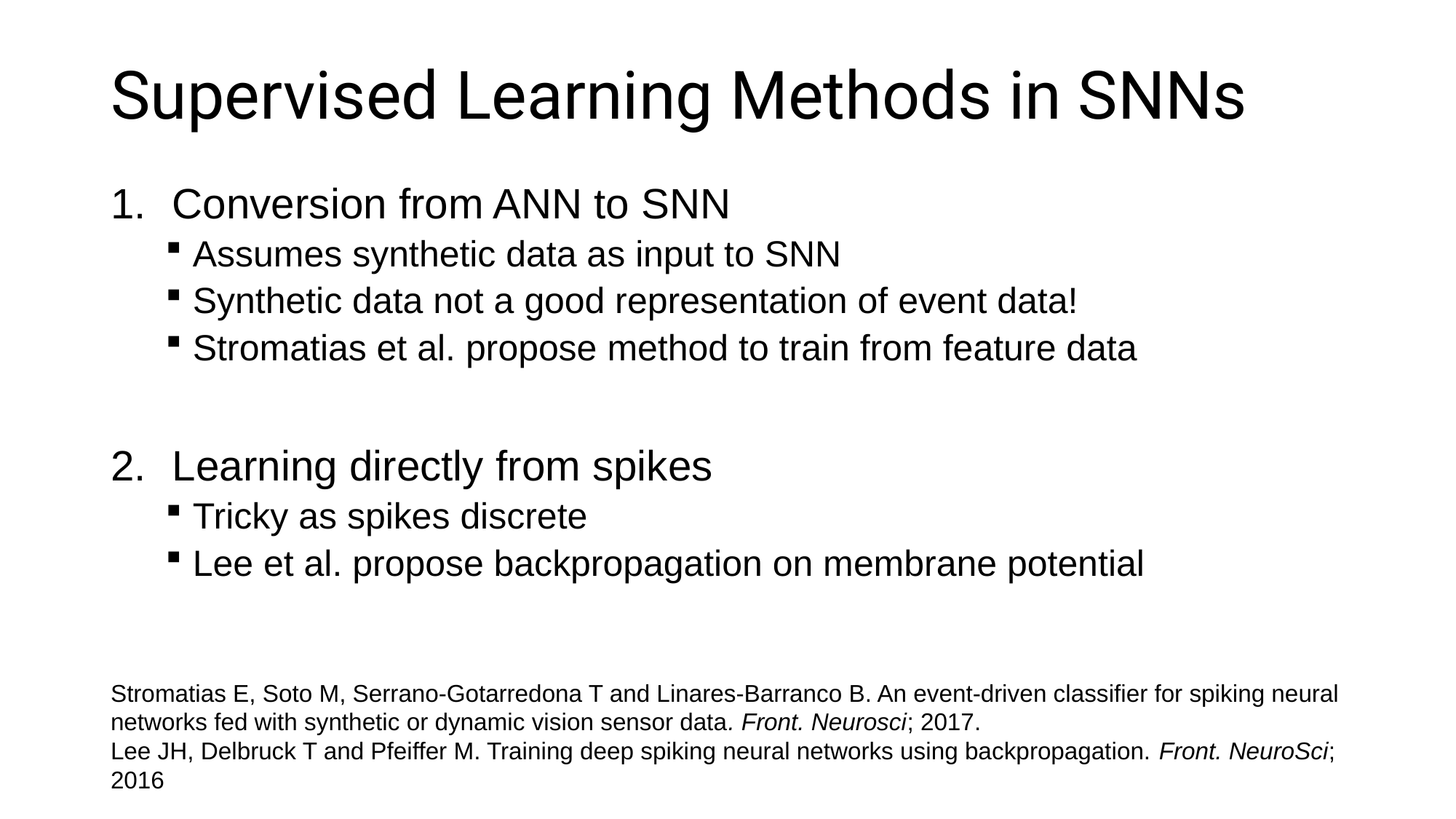

# Supervised Learning Methods in SNNs
Conversion from ANN to SNN
Assumes synthetic data as input to SNN
Synthetic data not a good representation of event data!
Stromatias et al. propose method to train from feature data

Learning directly from spikes
Tricky as spikes discrete
Lee et al. propose backpropagation on membrane potential

Stromatias E, Soto M, Serrano-Gotarredona T and Linares-Barranco B. An event-driven classifier for spiking neural networks fed with synthetic or dynamic vision sensor data. Front. Neurosci; 2017.
Lee JH, Delbruck T and Pfeiffer M. Training deep spiking neural networks using backpropagation. Front. NeuroSci; 2016